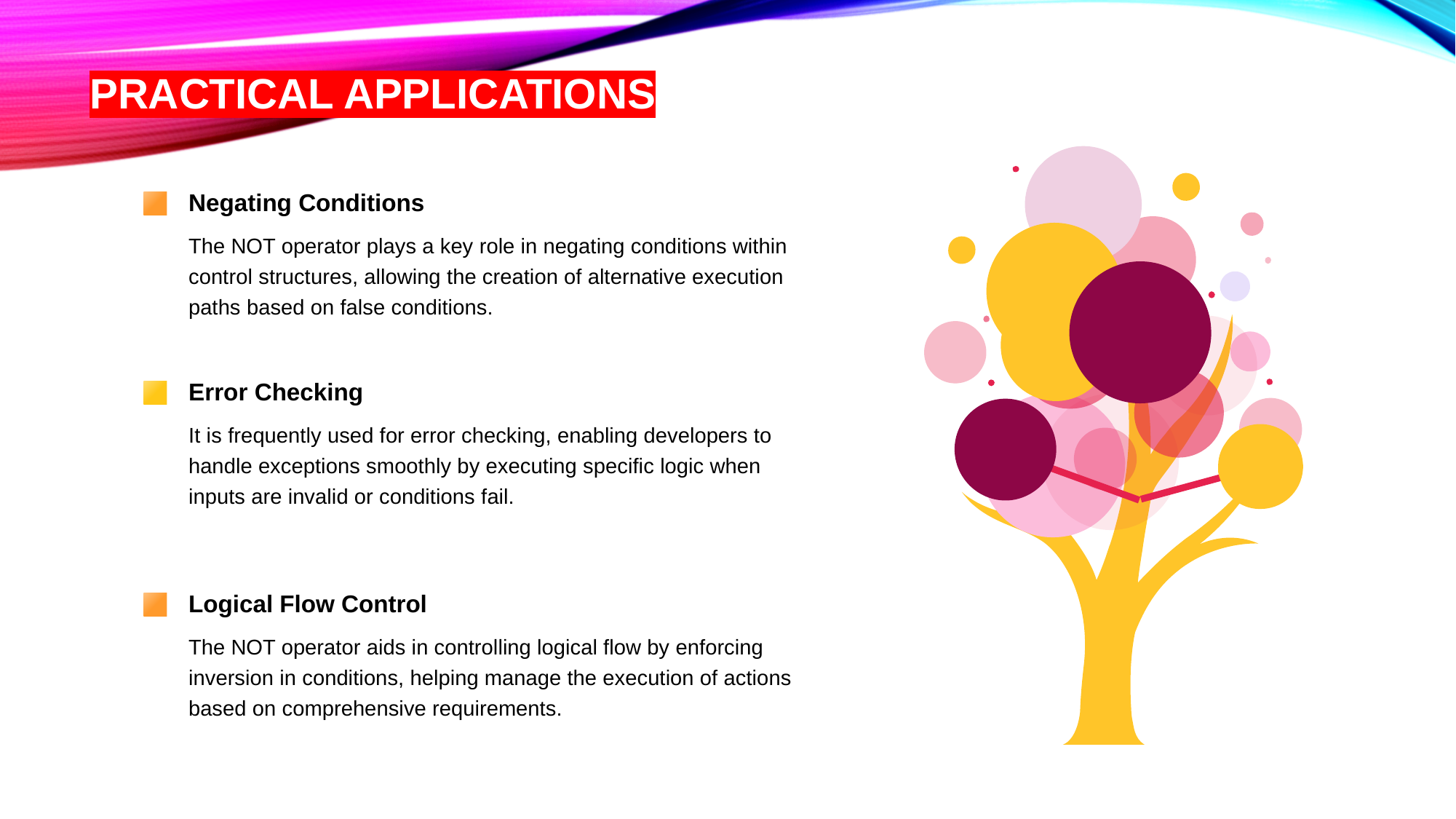

# Practical Applications

Negating Conditions

The NOT operator plays a key role in negating conditions within control structures, allowing the creation of alternative execution paths based on false conditions.

Error Checking

It is frequently used for error checking, enabling developers to handle exceptions smoothly by executing specific logic when inputs are invalid or conditions fail.

Logical Flow Control

The NOT operator aids in controlling logical flow by enforcing inversion in conditions, helping manage the execution of actions based on comprehensive requirements.